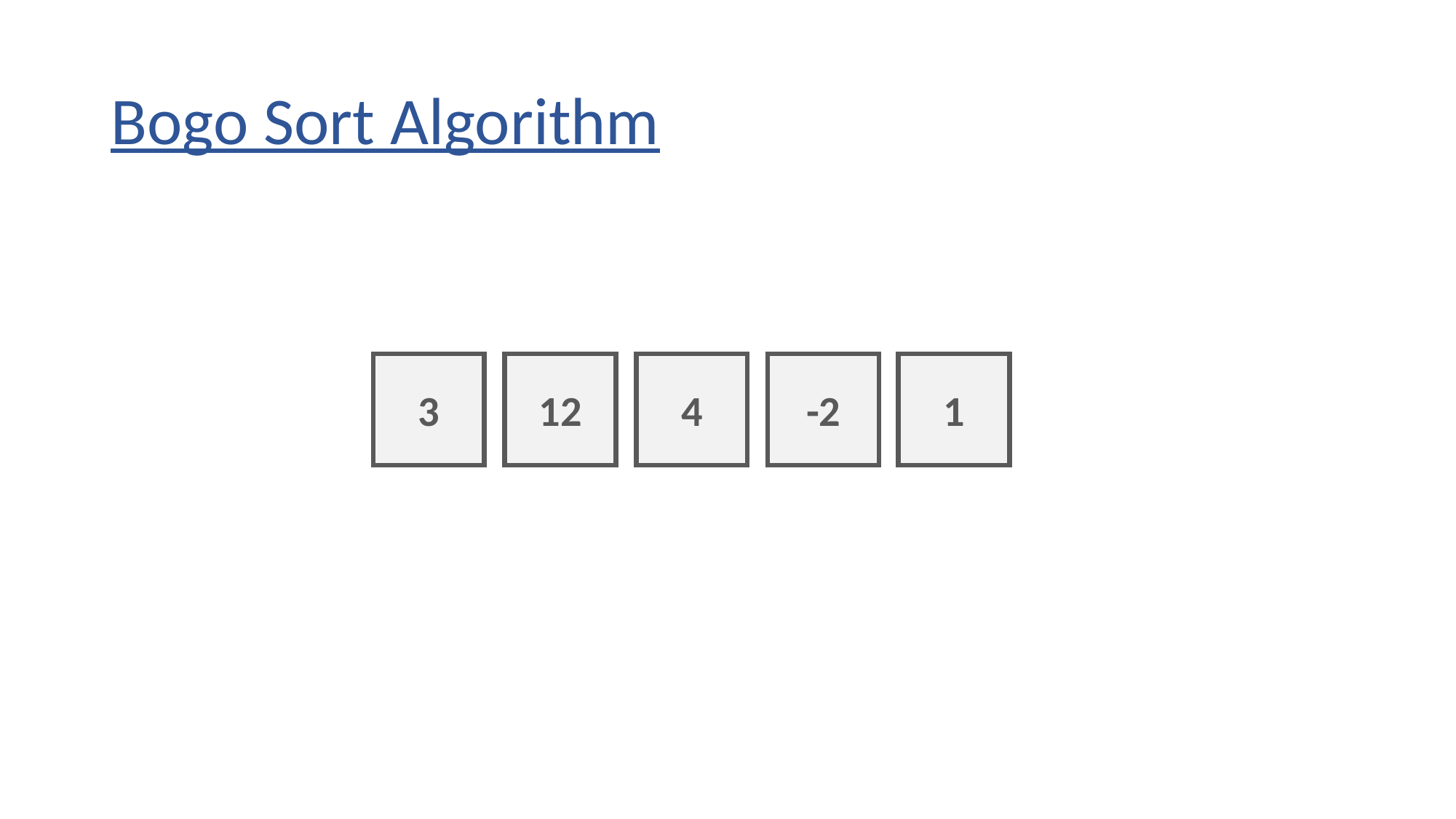

# Bogo Sort Algorithm
3
12
4
-2
1